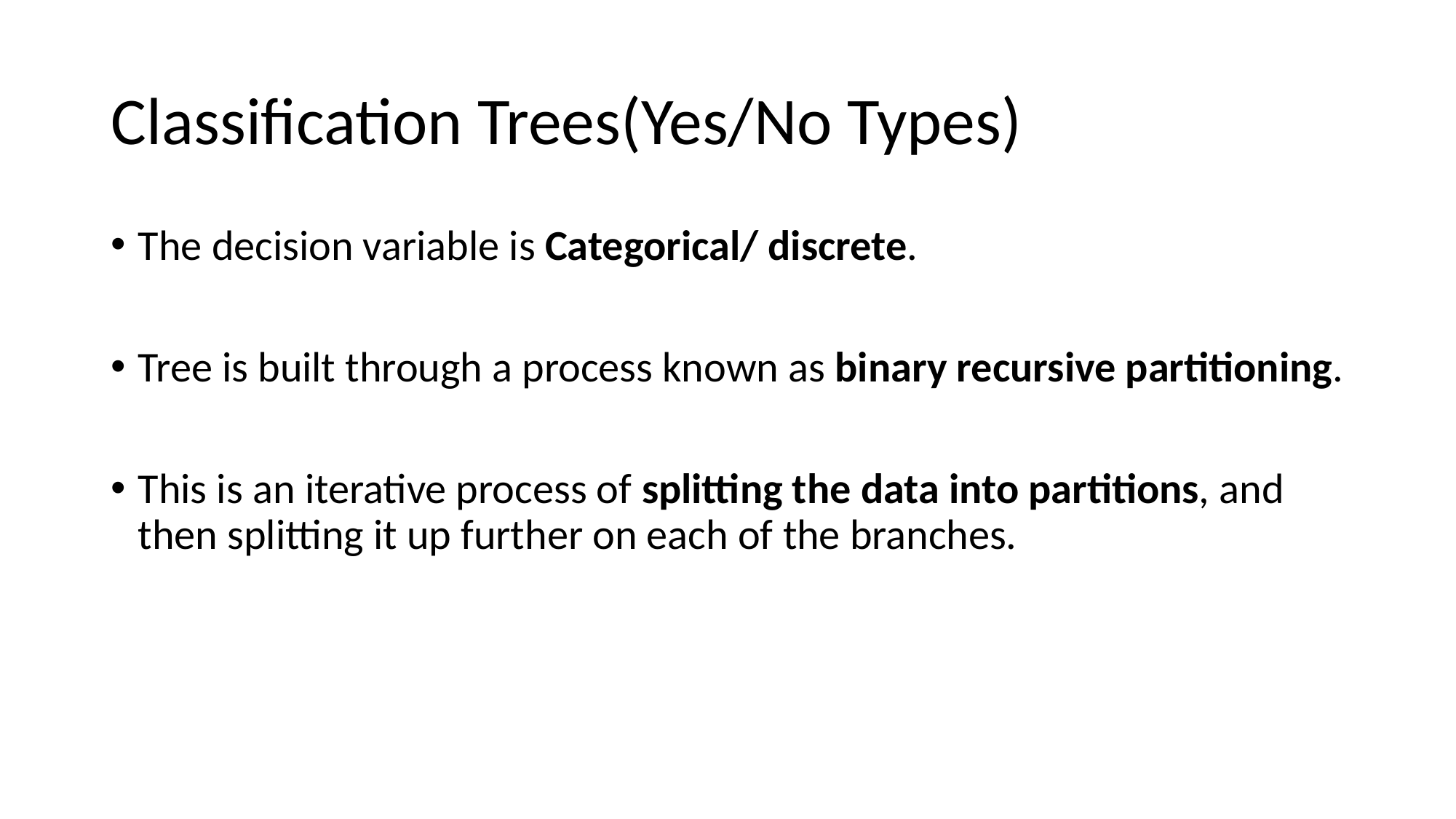

# Classification Trees(Yes/No Types)
The decision variable is Categorical/ discrete.

Tree is built through a process known as binary recursive partitioning.

This is an iterative process of splitting the data into partitions, and then splitting it up further on each of the branches.